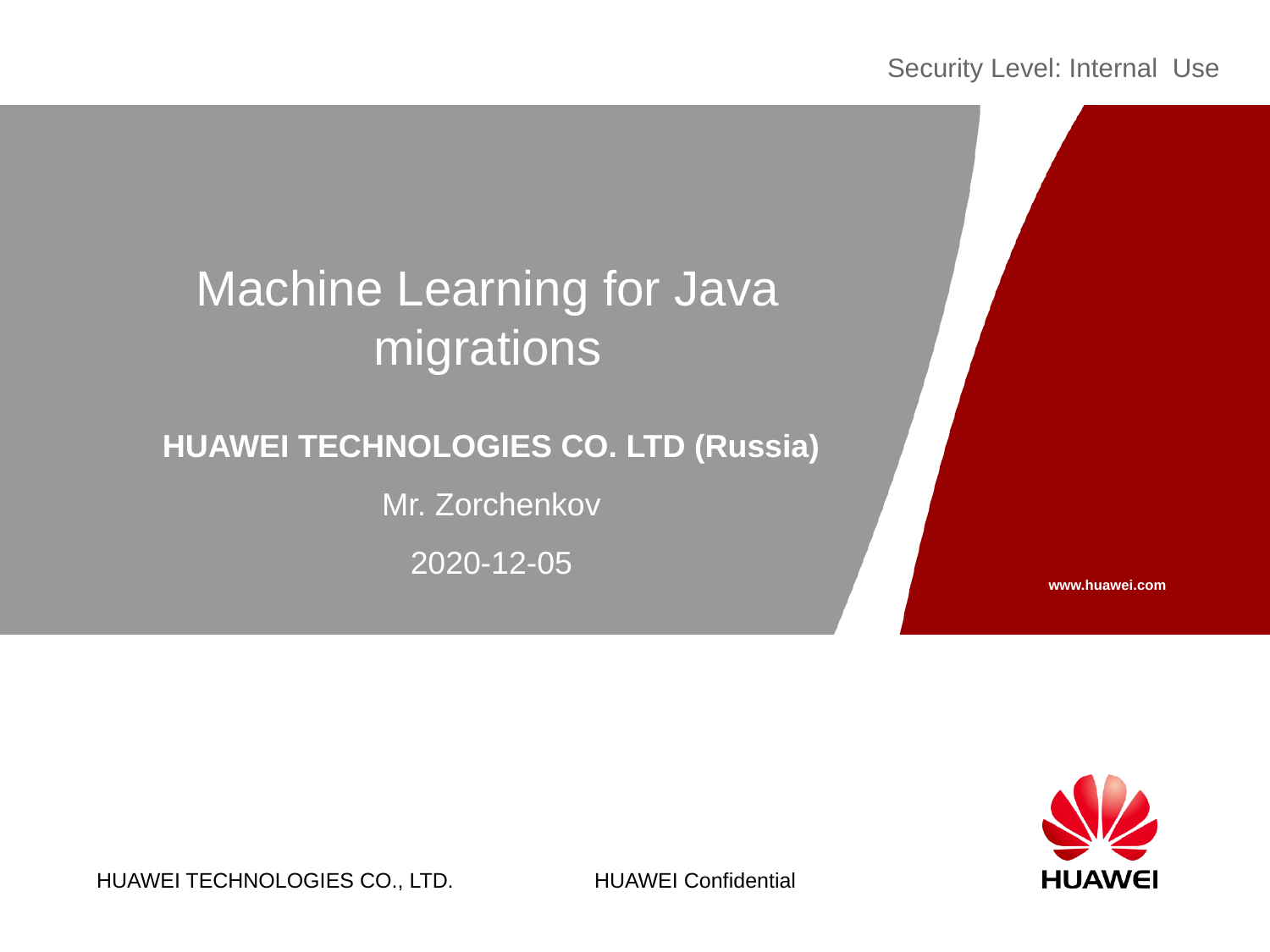

# Machine Learning for Java migrations
HUAWEI TECHNOLOGIES CO. LTD (Russia)
Mr. Zorchenkov
2020-12-05